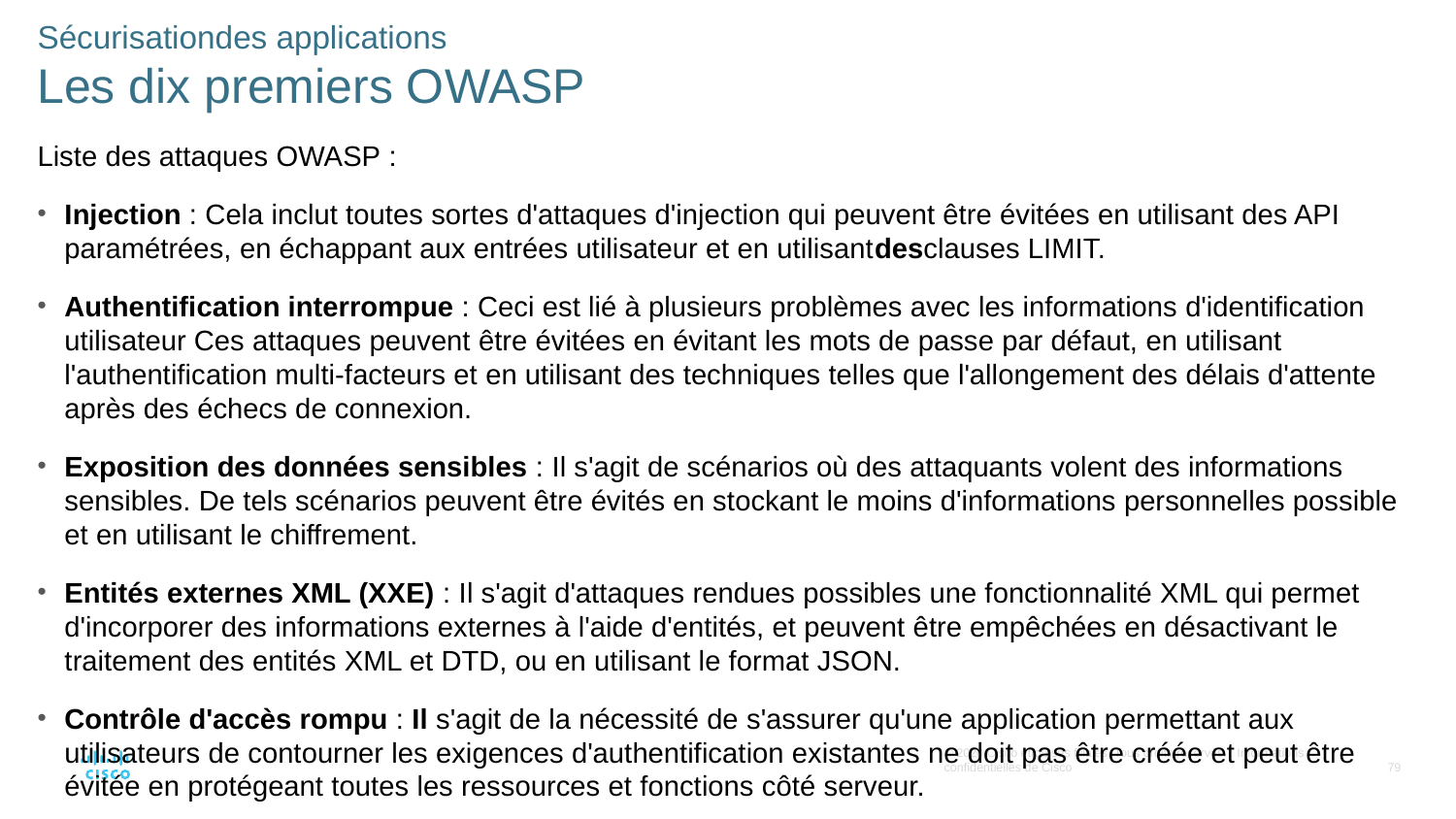

Sécurisationdes applications
Les dix premiers OWASP
Liste des attaques OWASP :
Injection : Cela inclut toutes sortes d'attaques d'injection qui peuvent être évitées en utilisant des API paramétrées, en échappant aux entrées utilisateur et en utilisantdesclauses LIMIT.
Authentification interrompue : Ceci est lié à plusieurs problèmes avec les informations d'identification utilisateur Ces attaques peuvent être évitées en évitant les mots de passe par défaut, en utilisant l'authentification multi-facteurs et en utilisant des techniques telles que l'allongement des délais d'attente après des échecs de connexion.
Exposition des données sensibles : Il s'agit de scénarios où des attaquants volent des informations sensibles. De tels scénarios peuvent être évités en stockant le moins d'informations personnelles possible et en utilisant le chiffrement.
Entités externes XML (XXE) : Il s'agit d'attaques rendues possibles une fonctionnalité XML qui permet d'incorporer des informations externes à l'aide d'entités, et peuvent être empêchées en désactivant le traitement des entités XML et DTD, ou en utilisant le format JSON.
Contrôle d'accès rompu : Il s'agit de la nécessité de s'assurer qu'une application permettant aux utilisateurs de contourner les exigences d'authentification existantes ne doit pas être créée et peut être évitée en protégeant toutes les ressources et fonctions côté serveur.